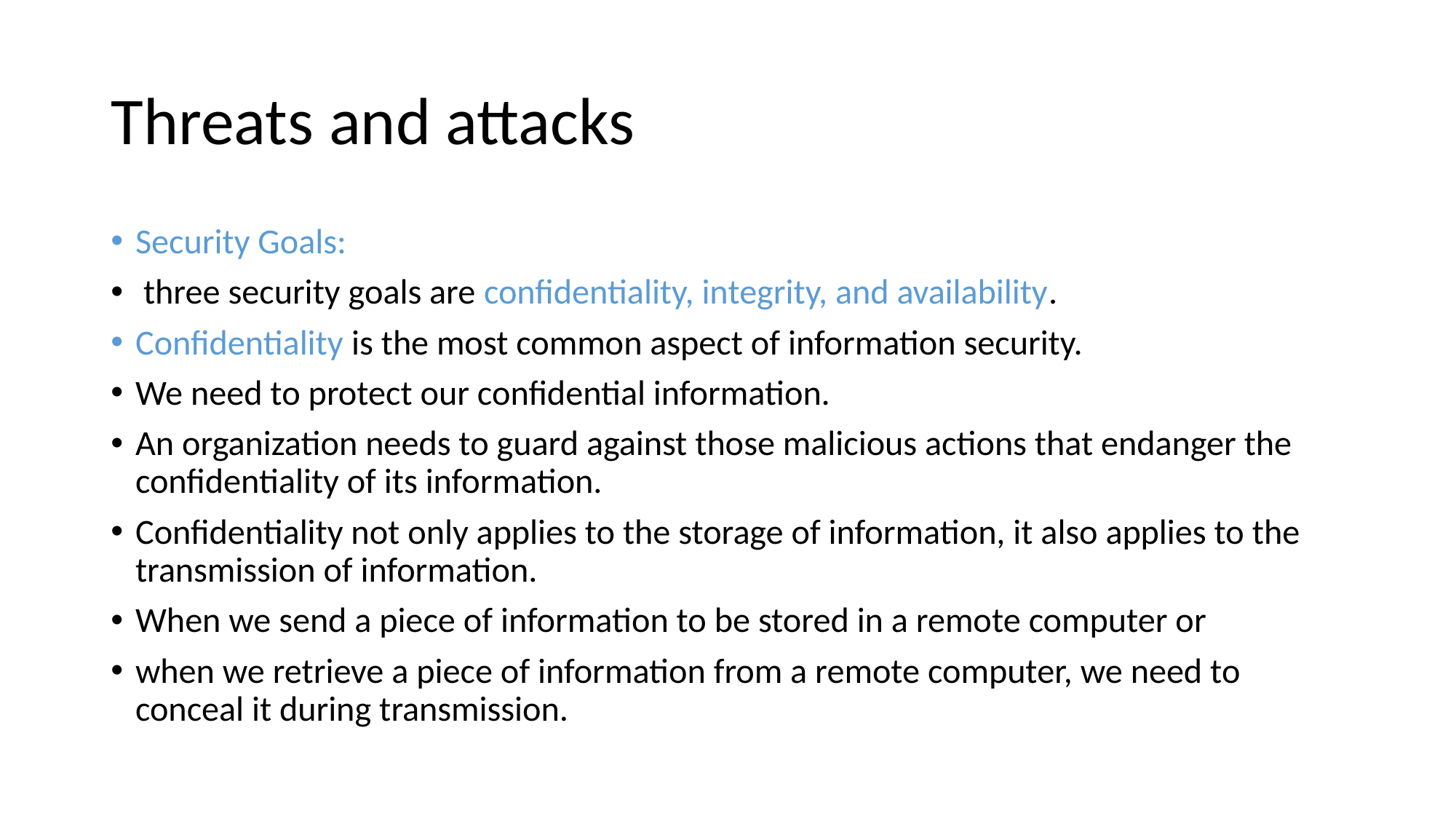

# Threats and attacks
Security Goals:
 three security goals are confidentiality, integrity, and availability.
Confidentiality is the most common aspect of information security.
We need to protect our confidential information.
An organization needs to guard against those malicious actions that endanger the confidentiality of its information.
Confidentiality not only applies to the storage of information, it also applies to the transmission of information.
When we send a piece of information to be stored in a remote computer or
when we retrieve a piece of information from a remote computer, we need to conceal it during transmission.